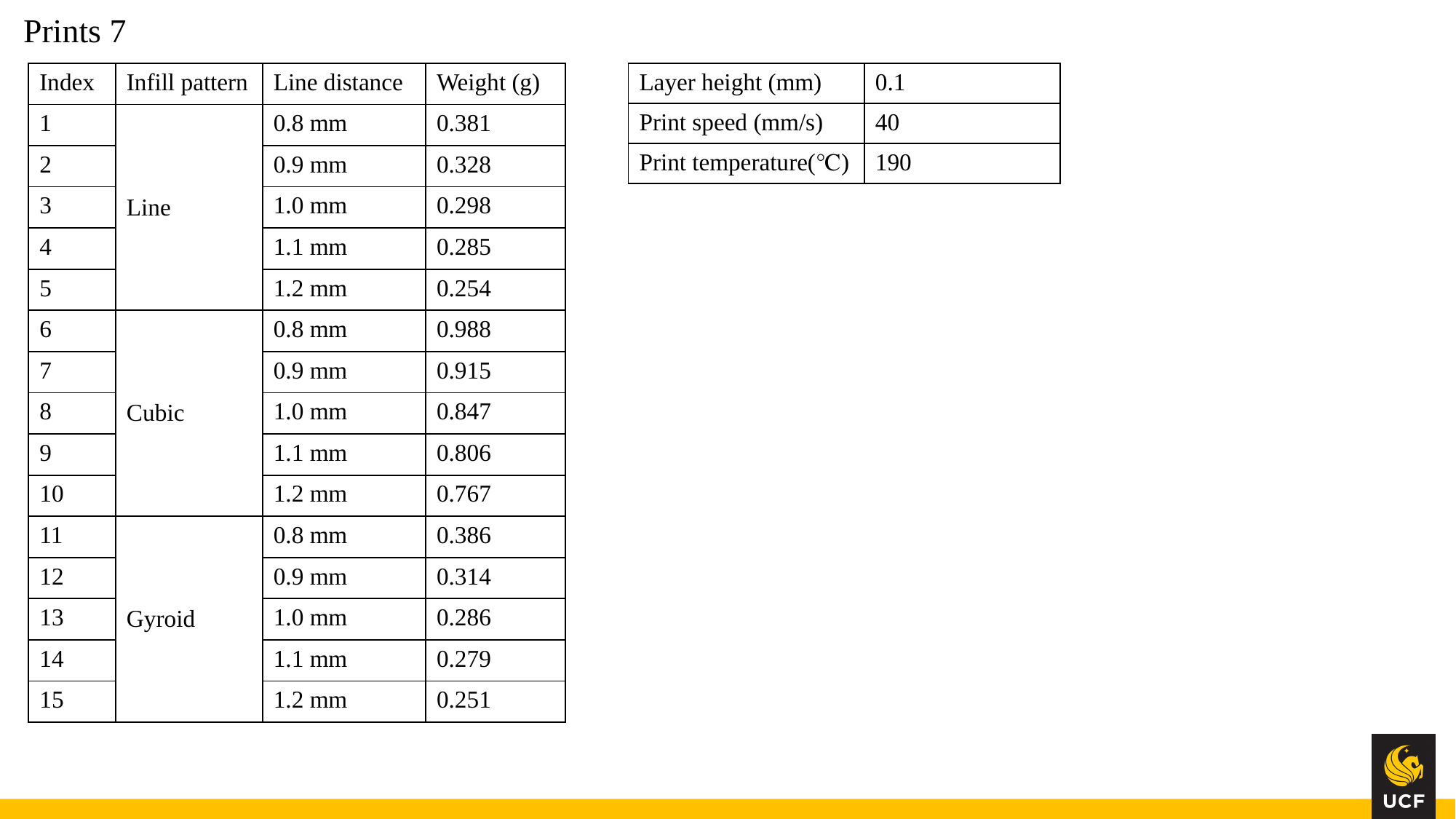

# Prints 7
| Index | Infill pattern | Line distance | Weight (g) |
| --- | --- | --- | --- |
| 1 | Line | 0.8 mm | 0.381 |
| 2 |  | 0.9 mm | 0.328 |
| 3 |  | 1.0 mm | 0.298 |
| 4 |  | 1.1 mm | 0.285 |
| 5 |  | 1.2 mm | 0.254 |
| 6 | Cubic | 0.8 mm | 0.988 |
| 7 |  | 0.9 mm | 0.915 |
| 8 |  | 1.0 mm | 0.847 |
| 9 |  | 1.1 mm | 0.806 |
| 10 |  | 1.2 mm | 0.767 |
| 11 | Gyroid | 0.8 mm | 0.386 |
| 12 |  | 0.9 mm | 0.314 |
| 13 |  | 1.0 mm | 0.286 |
| 14 |  | 1.1 mm | 0.279 |
| 15 |  | 1.2 mm | 0.251 |
| Layer height (mm) | 0.1 |
| --- | --- |
| Print speed (mm/s) | 40 |
| Print temperature(℃) | 190 |